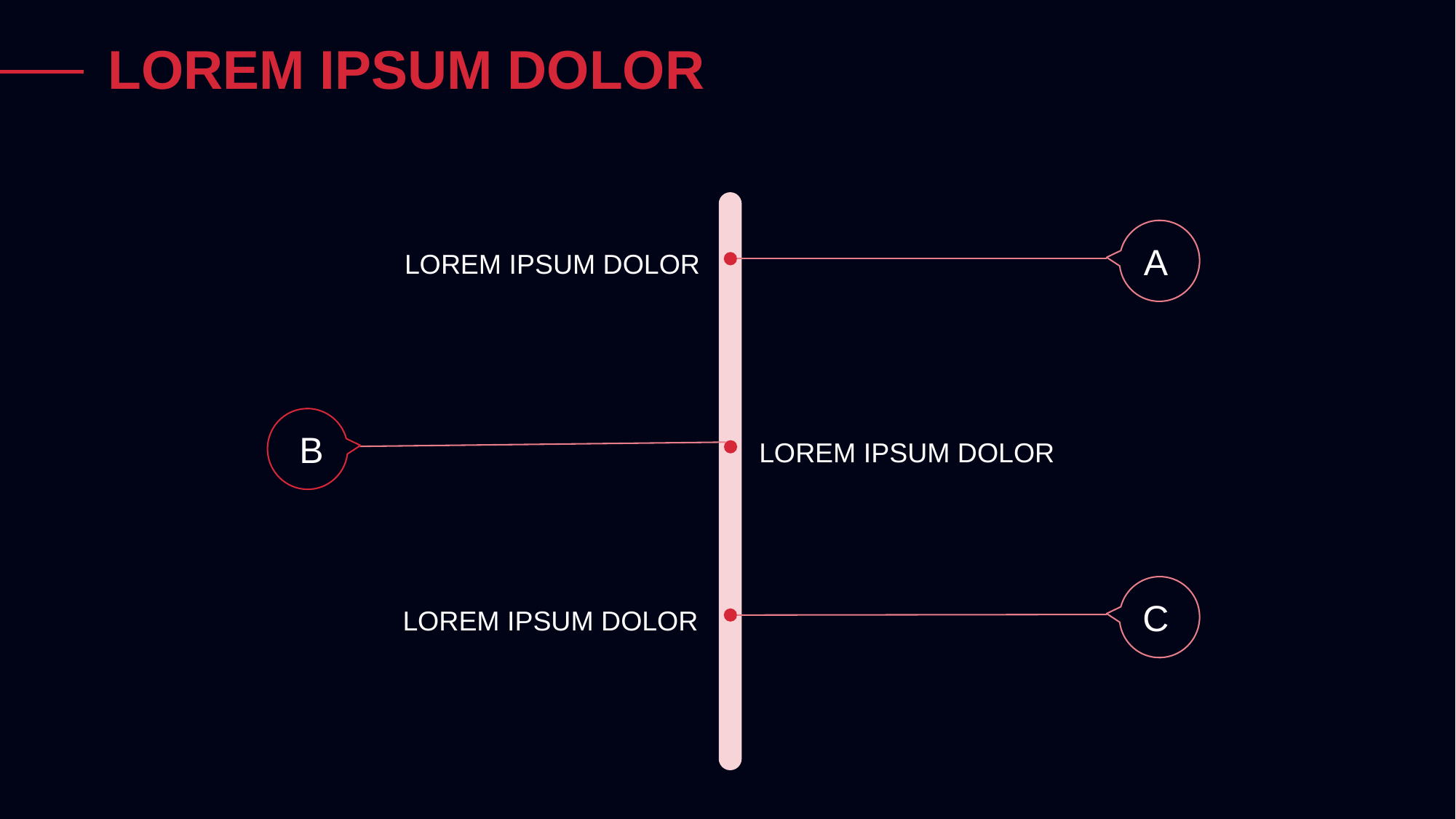

LOREM IPSUM DOLOR

LOREM IPSUM DOLOR
A

LOREM IPSUM DOLOR
B

LOREM IPSUM DOLOR
C